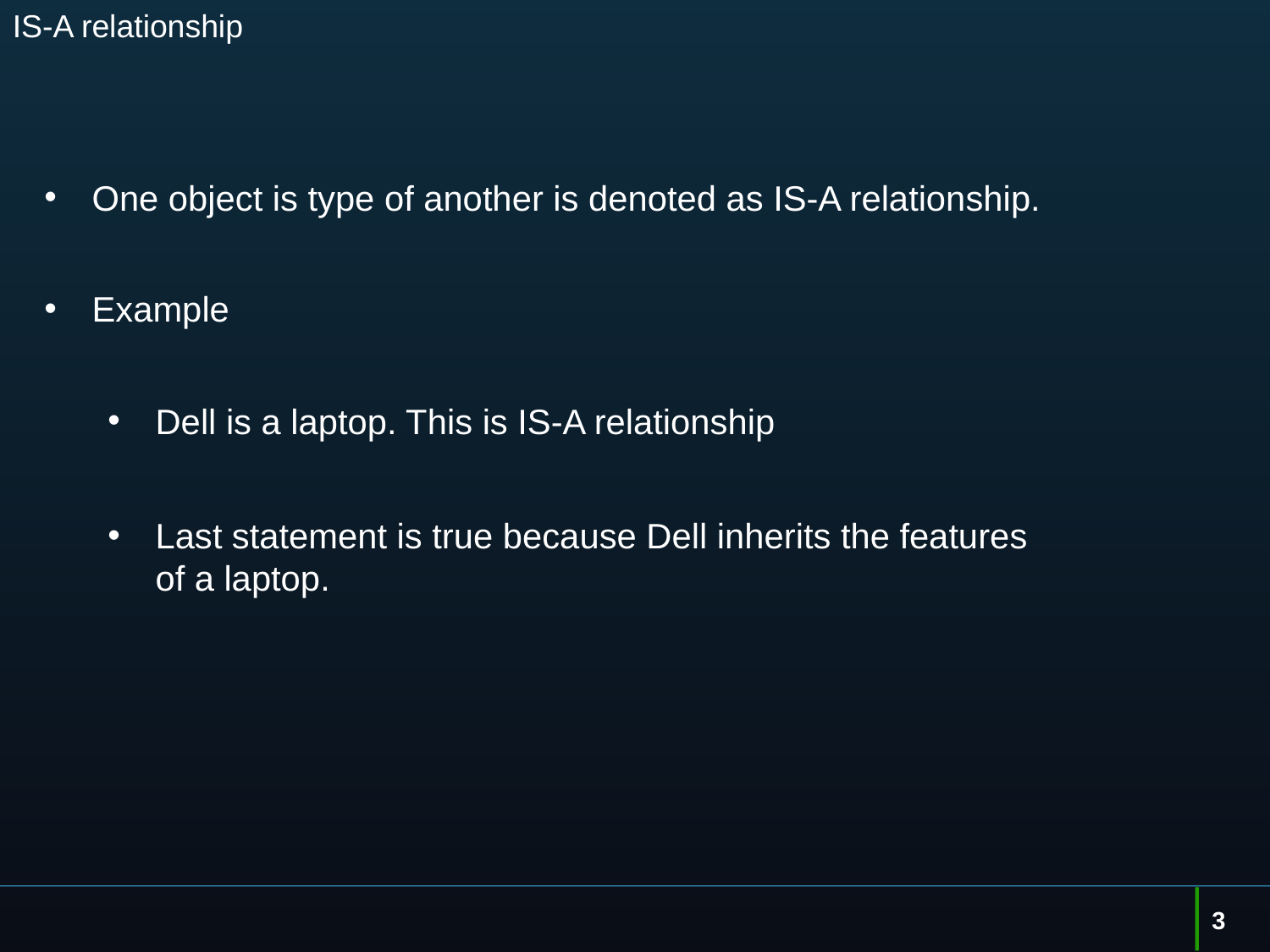

# IS-A relationship
One object is type of another is denoted as IS-A relationship.

Example
Dell is a laptop. This is IS-A relationship

Last statement is true because Dell inherits the features of a laptop.
3